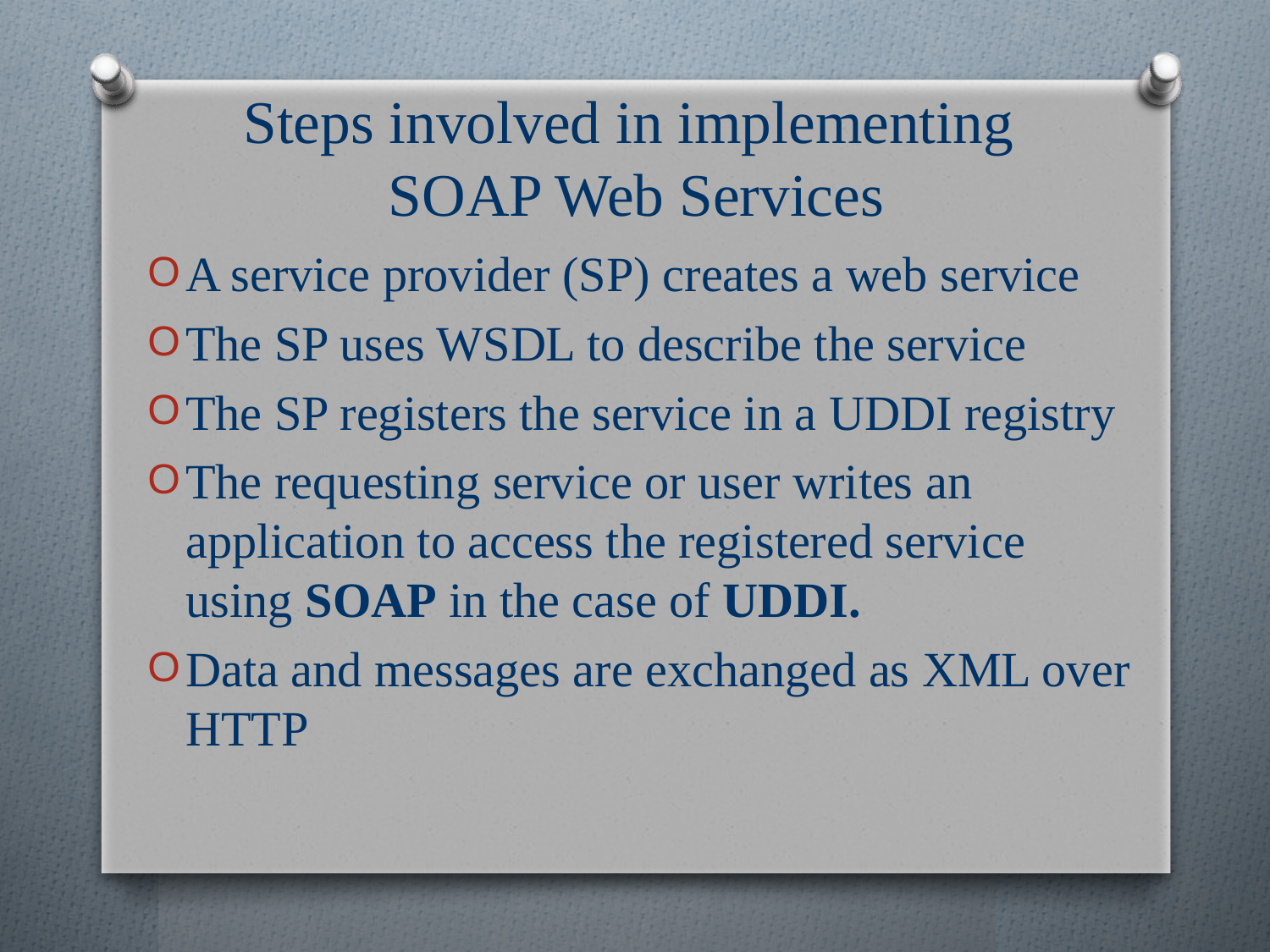

# Steps involved in implementing SOAP Web Services
A service provider (SP) creates a web service
The SP uses WSDL to describe the service
The SP registers the service in a UDDI registry
The requesting service or user writes an application to access the registered service using SOAP in the case of UDDI.
Data and messages are exchanged as XML over HTTP